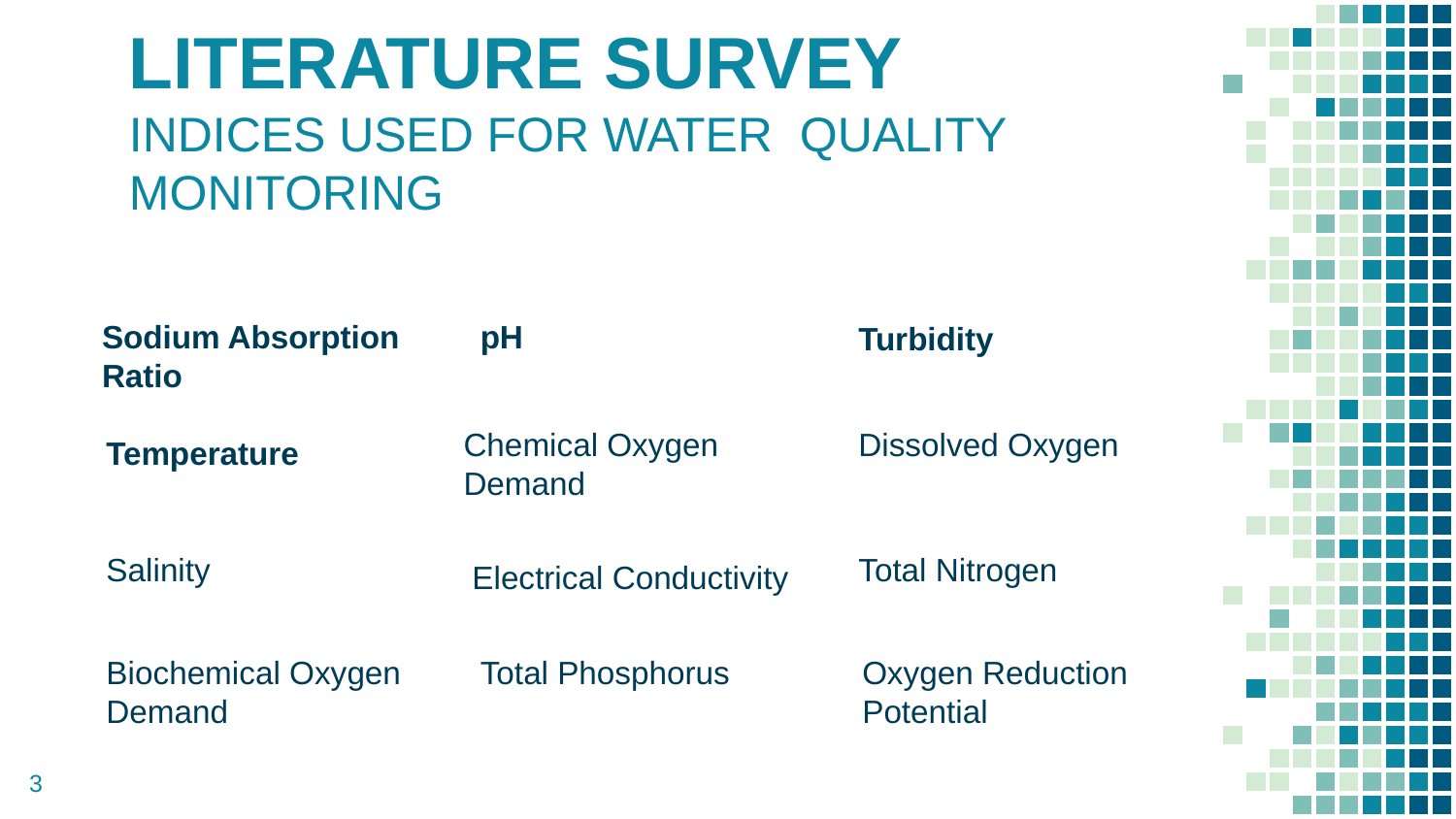

# LITERATURE SURVEY INDICES USED FOR WATER  QUALITY MONITORING
Sodium Absorption Ratio
pH
Turbidity
Chemical Oxygen Demand
Dissolved Oxygen
Temperature

Salinity

Total Nitrogen

Electrical Conductivity

Biochemical Oxygen Demand

Total Phosphorus

Oxygen Reduction Potential

3